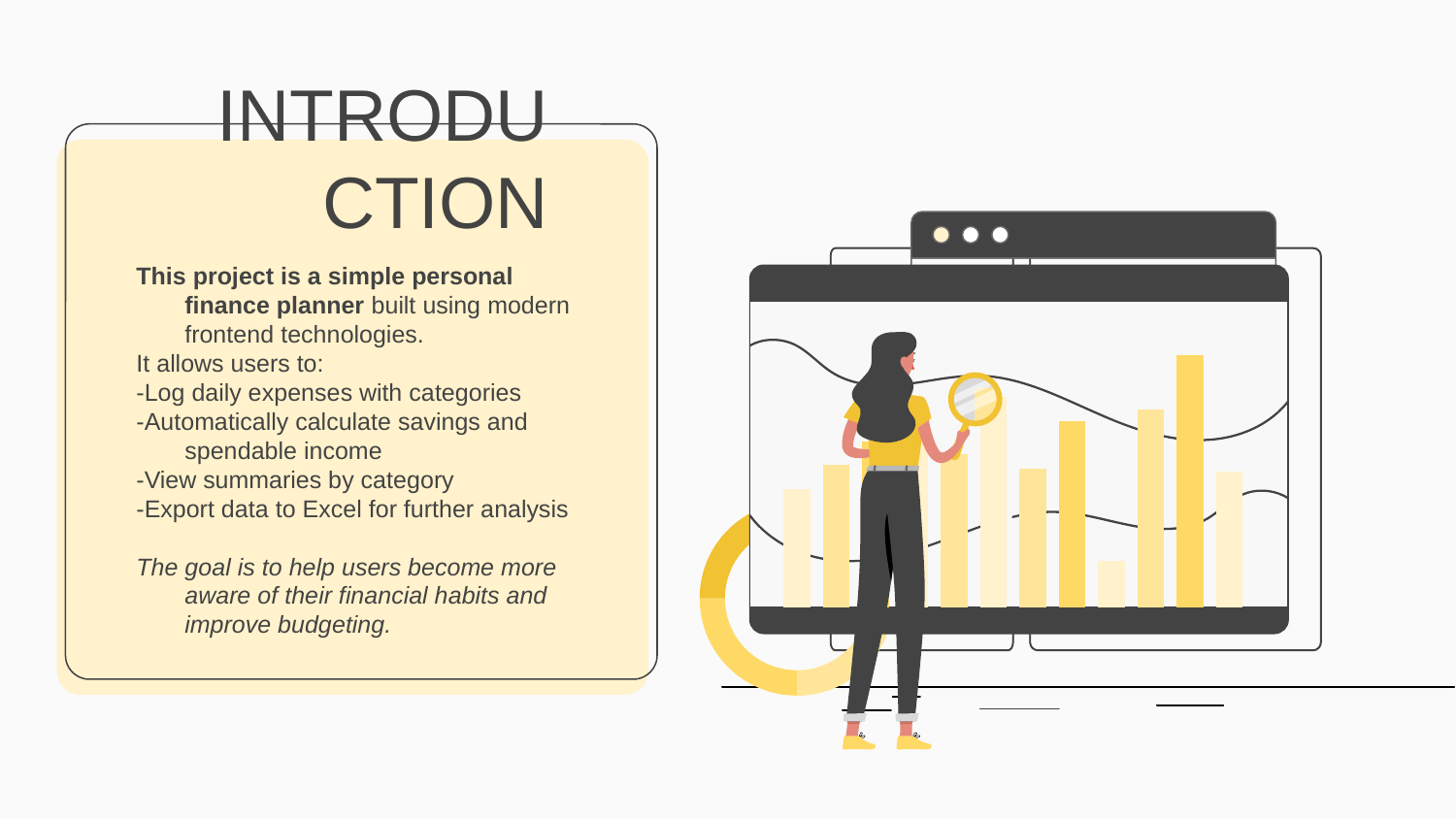

# INTRODUCTION

This project is a simple personal finance planner built using modern frontend technologies.
It allows users to:
-Log daily expenses with categories
-Automatically calculate savings and spendable income
-View summaries by category
-Export data to Excel for further analysis

The goal is to help users become more aware of their financial habits and improve budgeting.